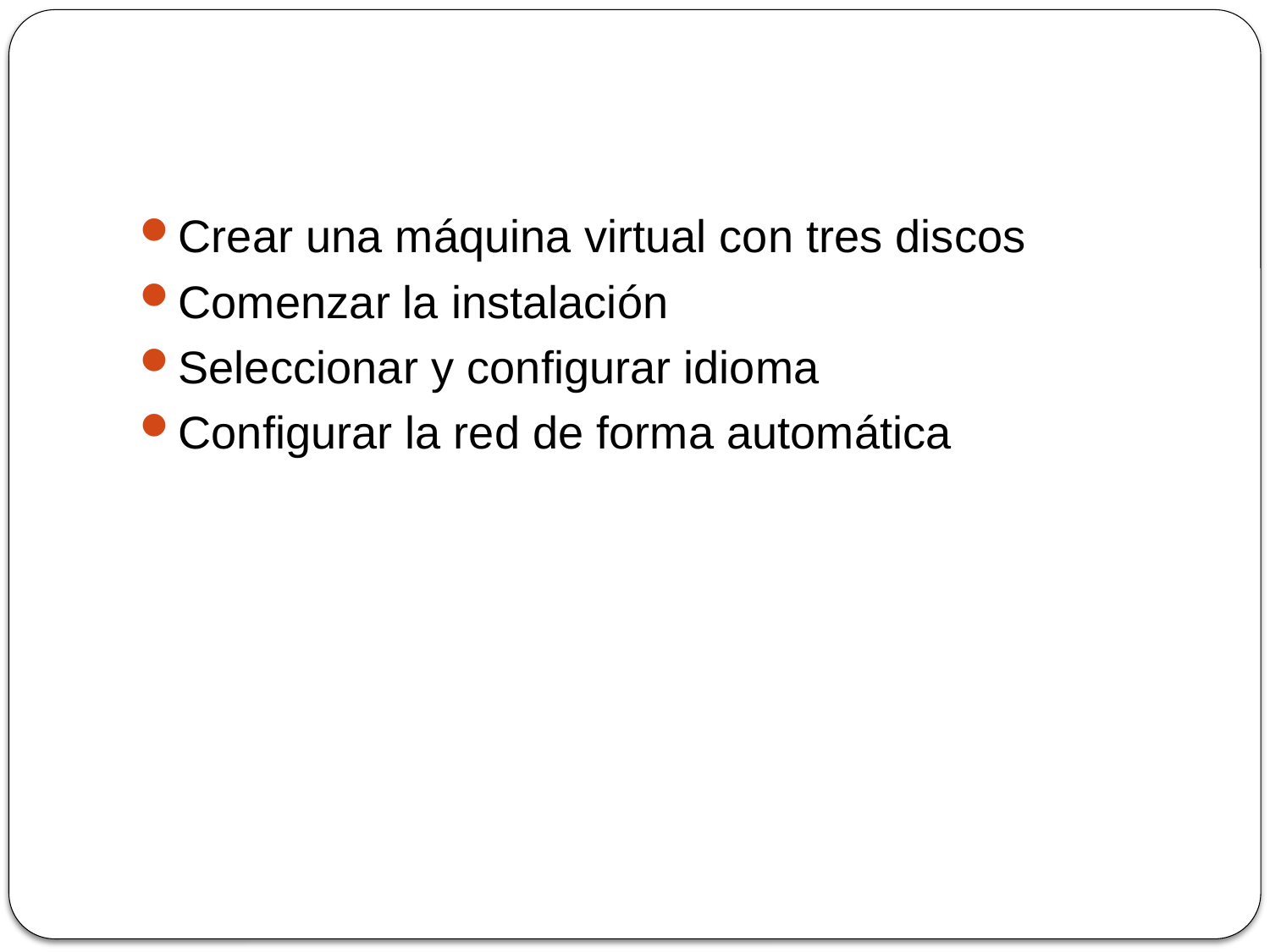

#
Crear una máquina virtual con tres discos
Comenzar la instalación
Seleccionar y configurar idioma
Configurar la red de forma automática